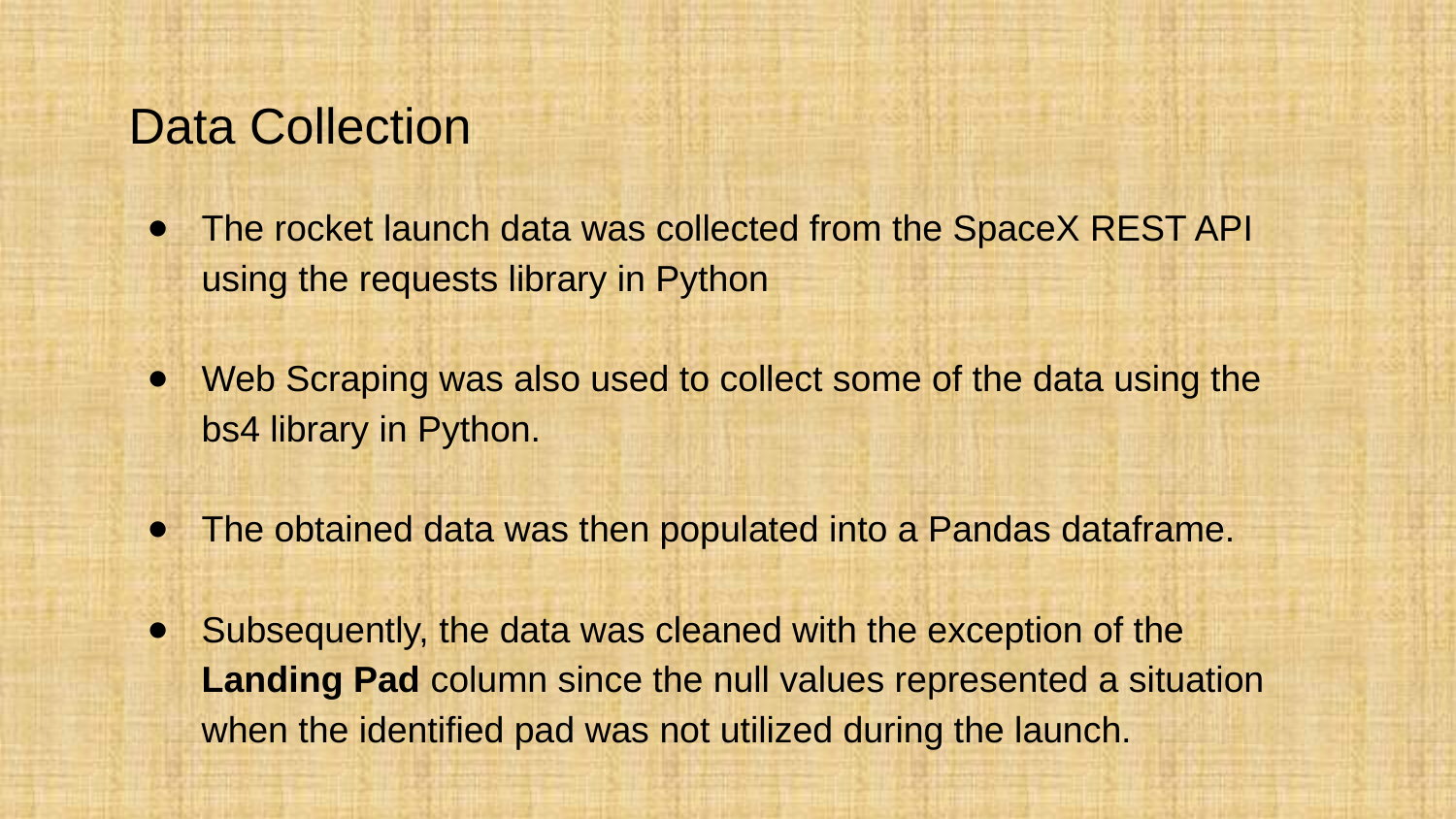

# Data Collection
The rocket launch data was collected from the SpaceX REST API using the requests library in Python

Web Scraping was also used to collect some of the data using the bs4 library in Python.

The obtained data was then populated into a Pandas dataframe.

Subsequently, the data was cleaned with the exception of the Landing Pad column since the null values represented a situation when the identified pad was not utilized during the launch.